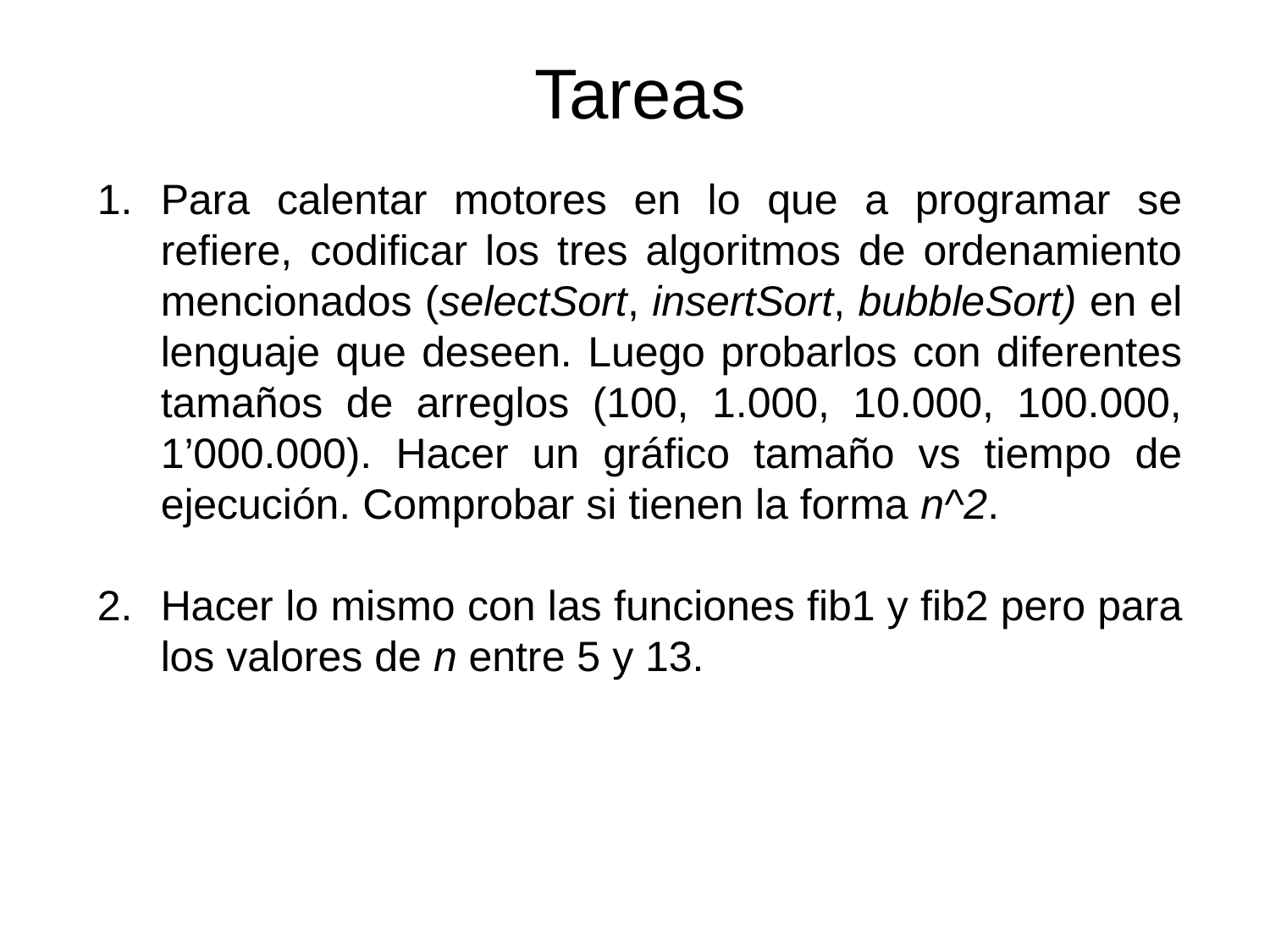

Tareas
Para calentar motores en lo que a programar se refiere, codificar los tres algoritmos de ordenamiento mencionados (selectSort, insertSort, bubbleSort) en el lenguaje que deseen. Luego probarlos con diferentes tamaños de arreglos (100, 1.000, 10.000, 100.000, 1’000.000). Hacer un gráfico tamaño vs tiempo de ejecución. Comprobar si tienen la forma n^2.

Hacer lo mismo con las funciones fib1 y fib2 pero para los valores de n entre 5 y 13.